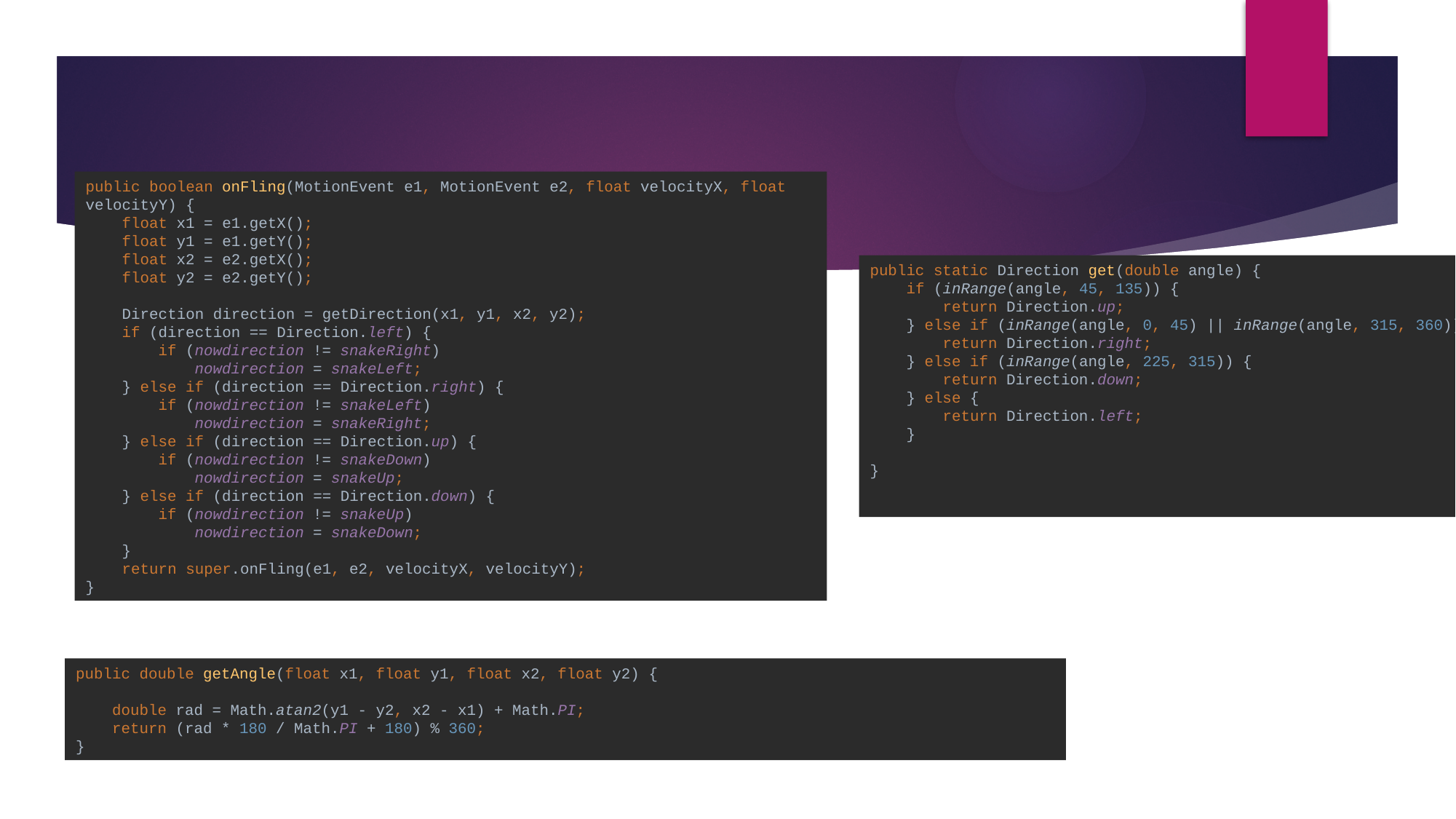

public boolean onFling(MotionEvent e1, MotionEvent e2, float velocityX, float velocityY) {
    float x1 = e1.getX();
    float y1 = e1.getY();
    float x2 = e2.getX();
    float y2 = e2.getY();
    Direction direction = getDirection(x1, y1, x2, y2);
    if (direction == Direction.left) {
        if (nowdirection != snakeRight)
            nowdirection = snakeLeft;
    } else if (direction == Direction.right) {
        if (nowdirection != snakeLeft)
            nowdirection = snakeRight;
    } else if (direction == Direction.up) {
        if (nowdirection != snakeDown)
            nowdirection = snakeUp;
    } else if (direction == Direction.down) {
        if (nowdirection != snakeUp)
            nowdirection = snakeDown;
    }
    return super.onFling(e1, e2, velocityX, velocityY);
}
public static Direction get(double angle) {
    if (inRange(angle, 45, 135)) {
        return Direction.up;
    } else if (inRange(angle, 0, 45) || inRange(angle, 315, 360)) {
        return Direction.right;
    } else if (inRange(angle, 225, 315)) {
        return Direction.down;
    } else {
        return Direction.left;
    }
}
public double getAngle(float x1, float y1, float x2, float y2) {
    double rad = Math.atan2(y1 - y2, x2 - x1) + Math.PI;
    return (rad * 180 / Math.PI + 180) % 360;
}